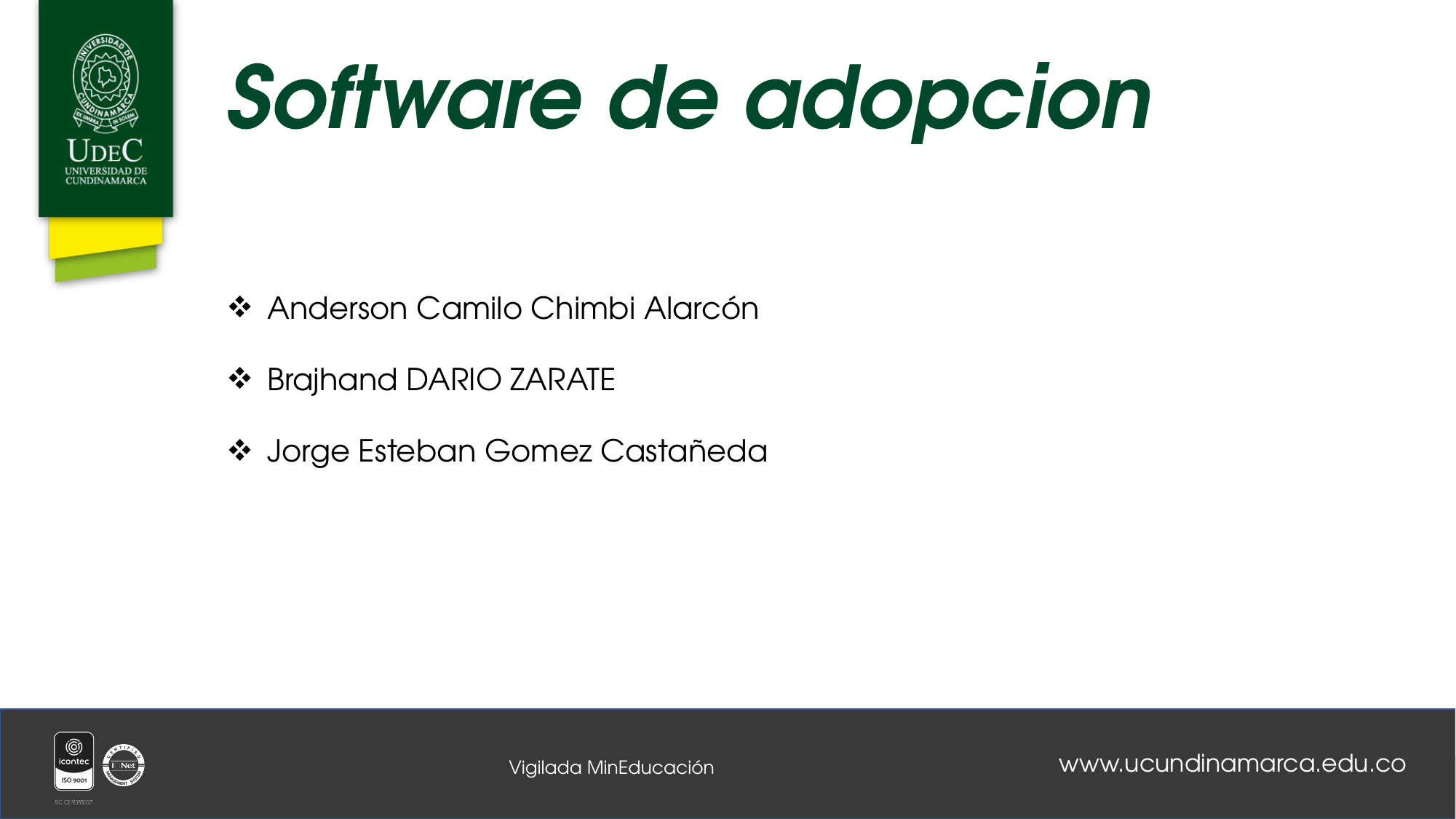

Software de adopcion
Anderson Camilo Chimbi Alarcón
Brajhand DARIO ZARATE
Jorge Esteban Gomez Castañeda